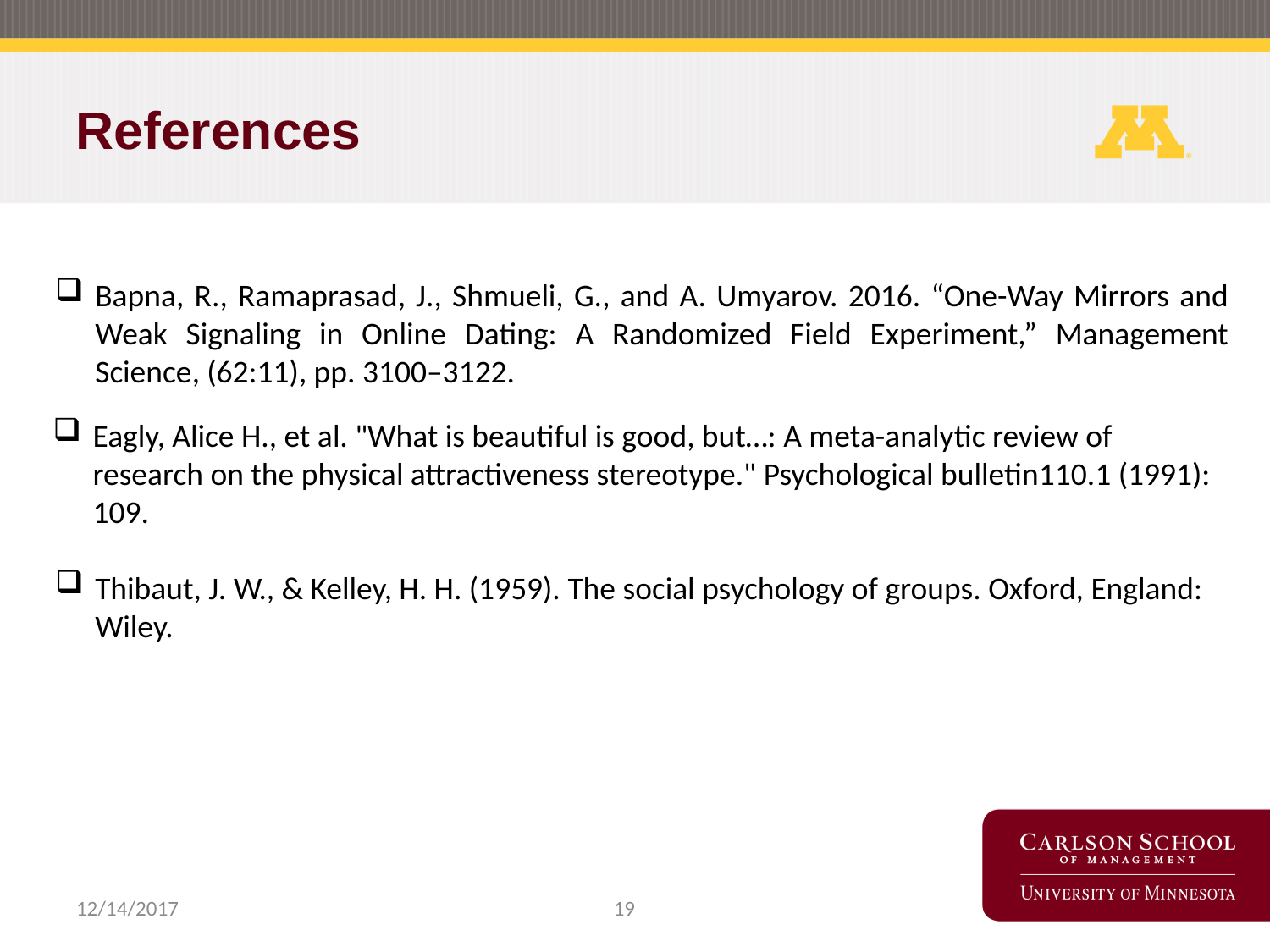

References
Bapna, R., Ramaprasad, J., Shmueli, G., and A. Umyarov. 2016. “One-Way Mirrors and Weak Signaling in Online Dating: A Randomized Field Experiment,” Management Science, (62:11), pp. 3100–3122.
Eagly, Alice H., et al. "What is beautiful is good, but…: A meta-analytic review of research on the physical attractiveness stereotype." Psychological bulletin110.1 (1991): 109.
Thibaut, J. W., & Kelley, H. H. (1959). The social psychology of groups. Oxford, England: Wiley.
19
12/14/2017